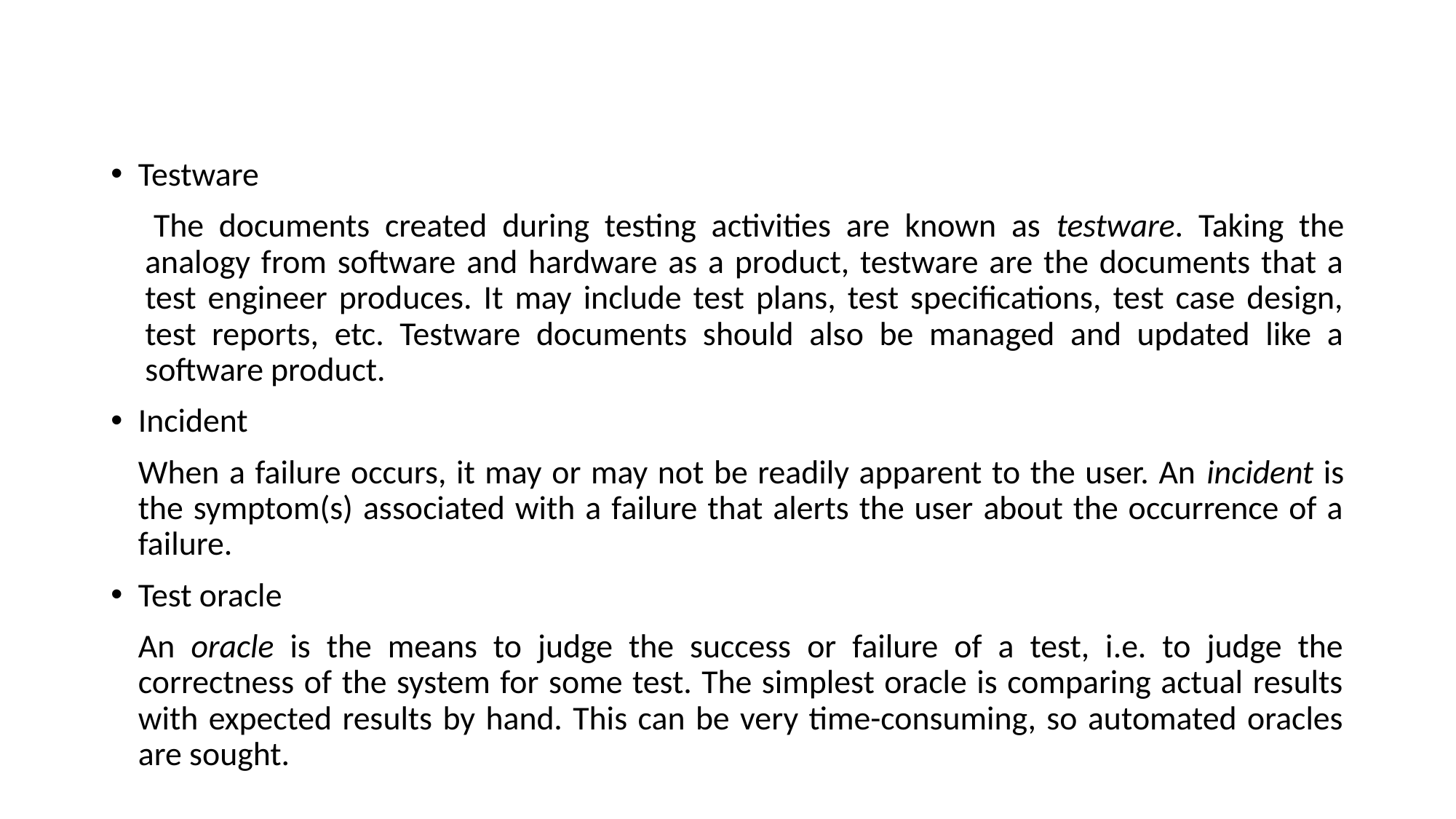

#
Testware
 The documents created during testing activities are known as testware. Taking the analogy from software and hardware as a product, testware are the documents that a test engineer produces. It may include test plans, test specifications, test case design, test reports, etc. Testware documents should also be managed and updated like a software product.
Incident
When a failure occurs, it may or may not be readily apparent to the user. An incident is the symptom(s) associated with a failure that alerts the user about the occurrence of a failure.
Test oracle
An oracle is the means to judge the success or failure of a test, i.e. to judge the correctness of the system for some test. The simplest oracle is comparing actual results with expected results by hand. This can be very time-consuming, so automated oracles are sought.